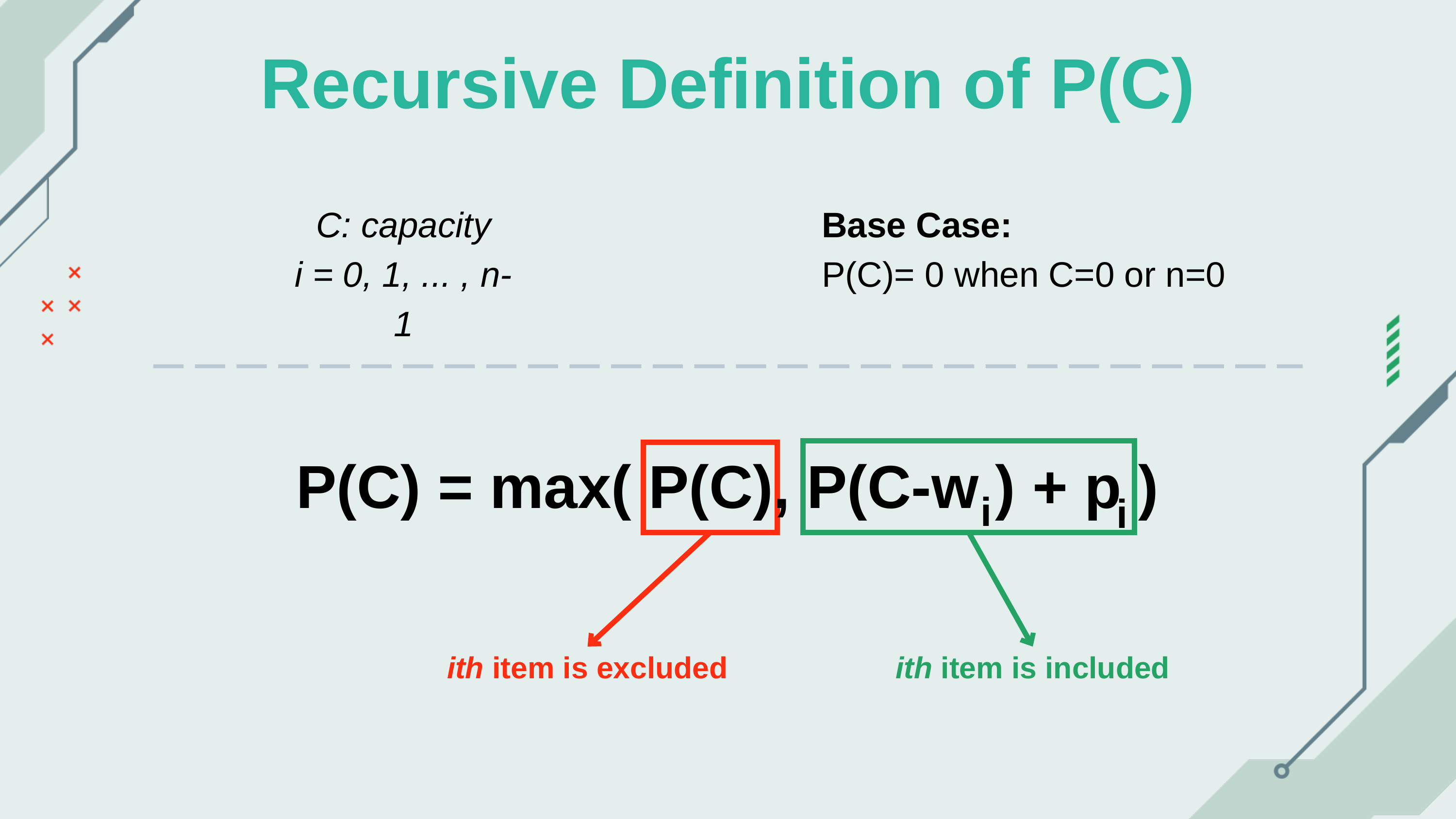

Recursive Definition of P(C)
C: capacity
i = 0, 1, ... , n-1
Base Case:
P(C)= 0 when C=0 or n=0

P(C) = max( P(C), P(C-w ) + p )
i
i

ith item is excluded
ith item is included